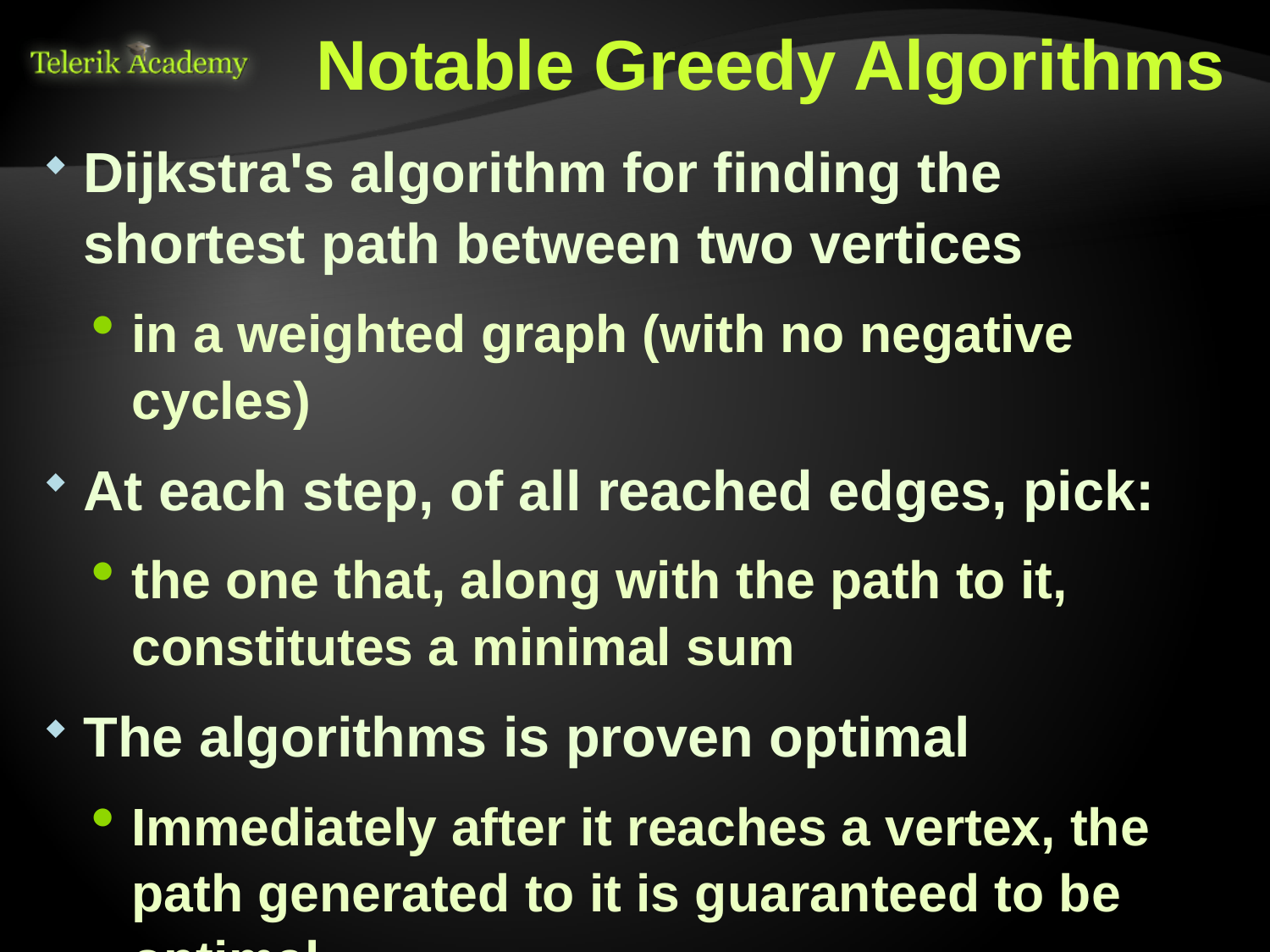

# Notable Greedy Algorithms
Dijkstra's algorithm for finding the shortest path between two vertices
in a weighted graph (with no negative cycles)
At each step, of all reached edges, pick:
the one that, along with the path to it, constitutes a minimal sum
The algorithms is proven optimal
Immediately after it reaches a vertex, the path generated to it is guaranteed to be optimal
i.e. no need to traverse all vertices